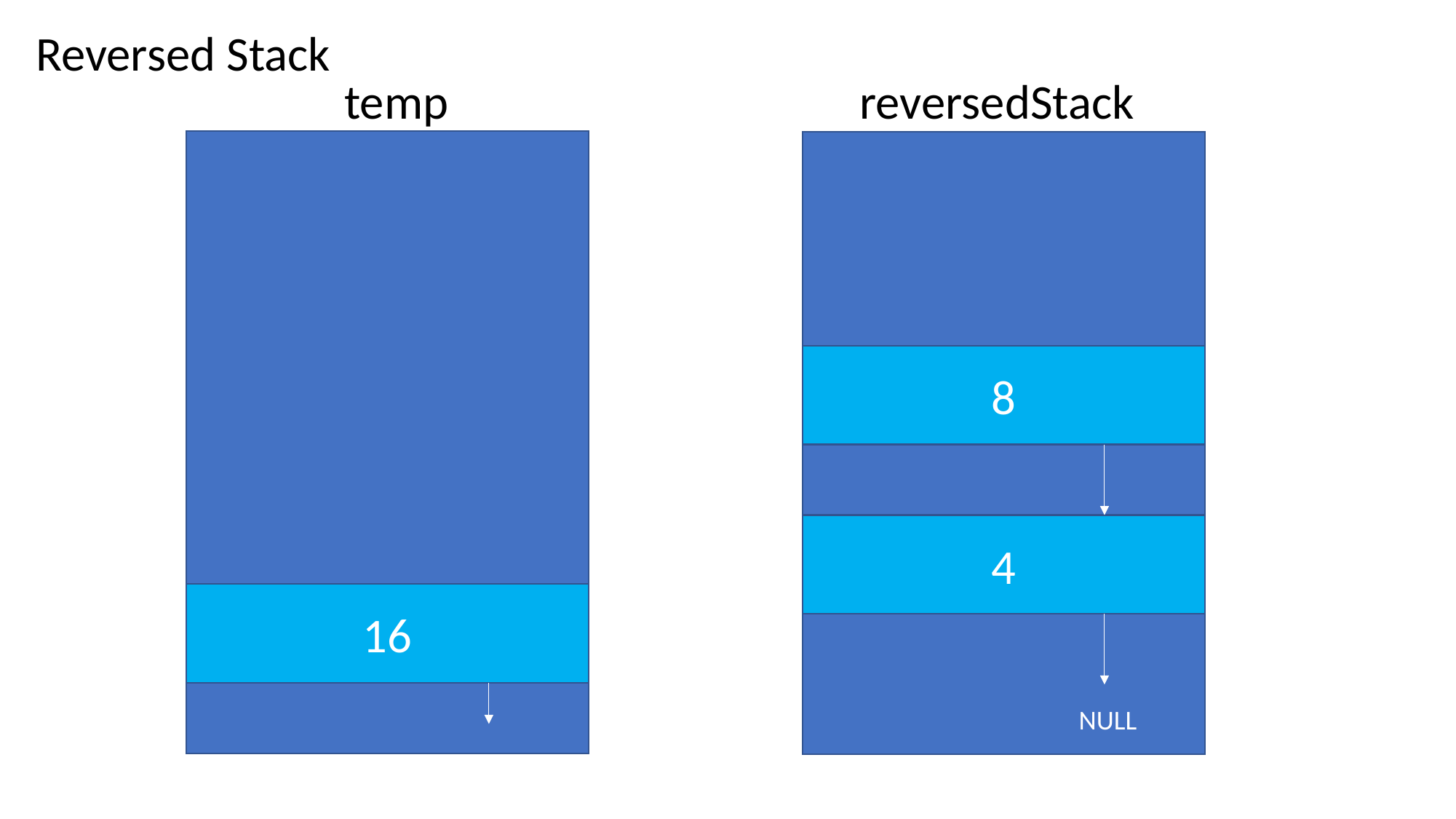

Reversed Stack
temp
reversedStack

8
4
16
NULL